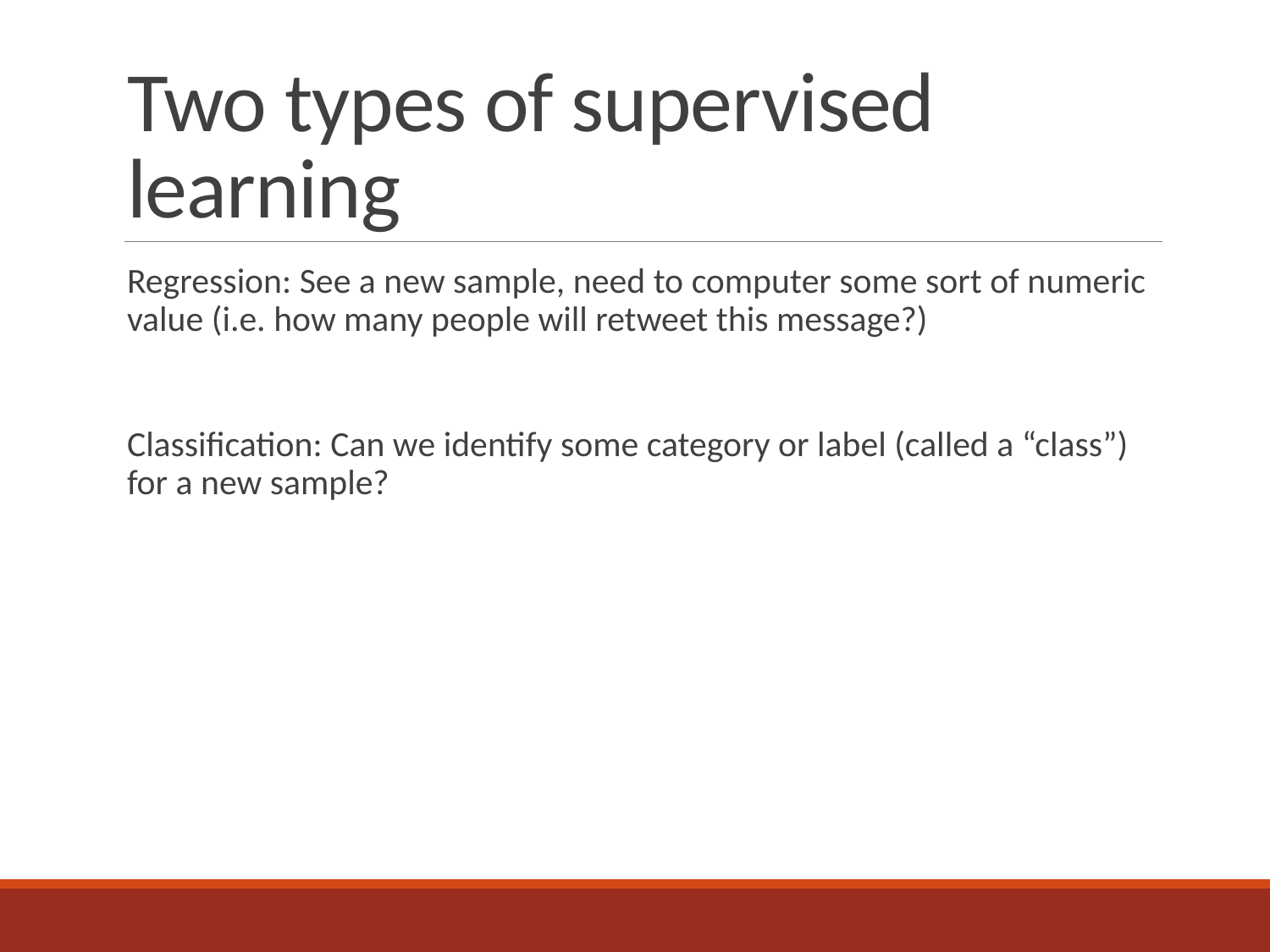

# Two types of supervised learning
Regression: See a new sample, need to computer some sort of numeric value (i.e. how many people will retweet this message?)

Classification: Can we identify some category or label (called a “class”) for a new sample?